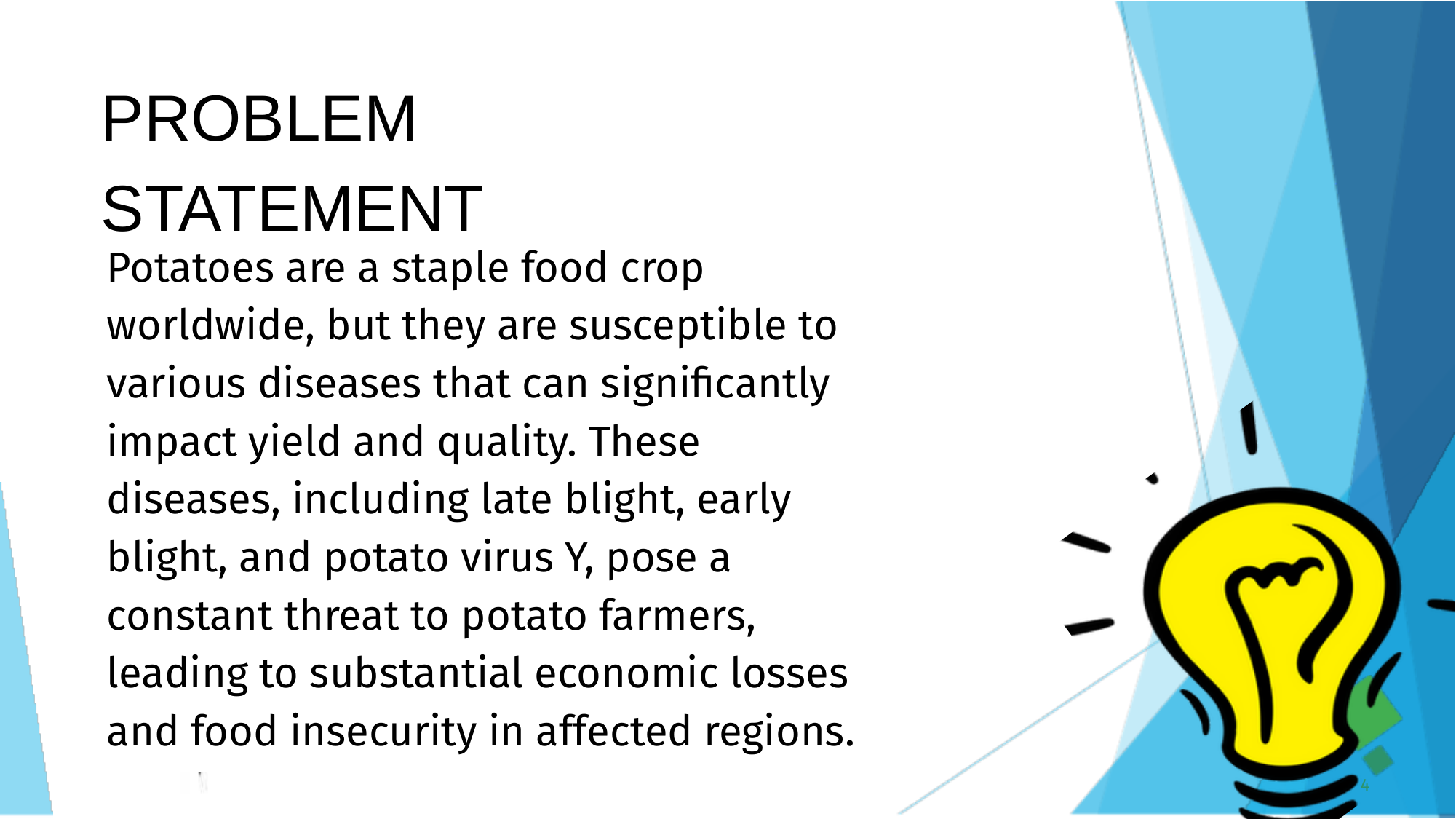

PROBLEM STATEMENT
Potatoes are a staple food crop worldwide, but they are susceptible to various diseases that can significantly impact yield and quality. These diseases, including late blight, early blight, and potato virus Y, pose a constant threat to potato farmers, leading to substantial economic losses and food insecurity in affected regions.

4